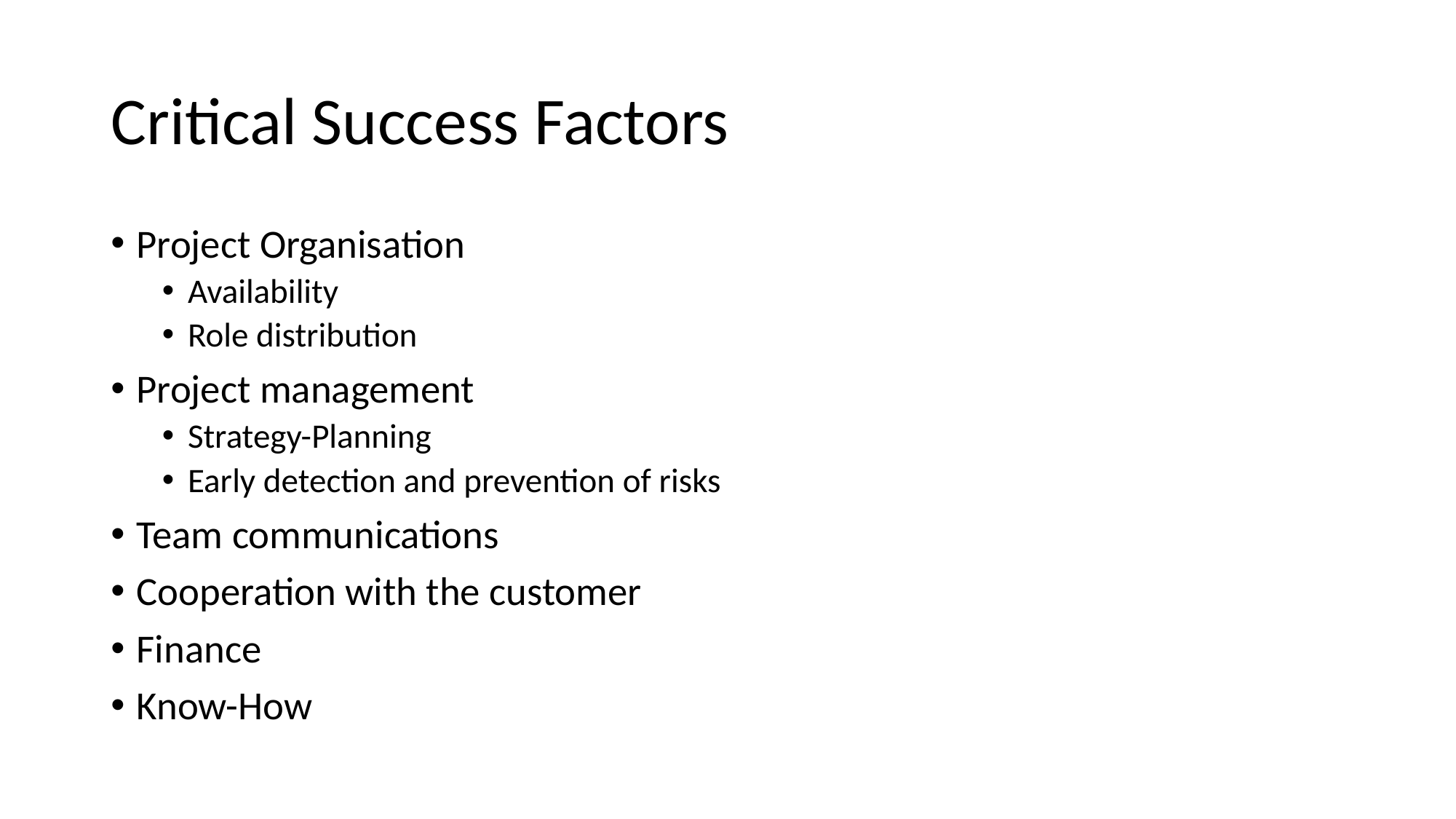

# Critical Success Factors
Project Organisation
Availability
Role distribution
Project management
Strategy-Planning
Early detection and prevention of risks
Team communications
Cooperation with the customer
Finance
Know-How